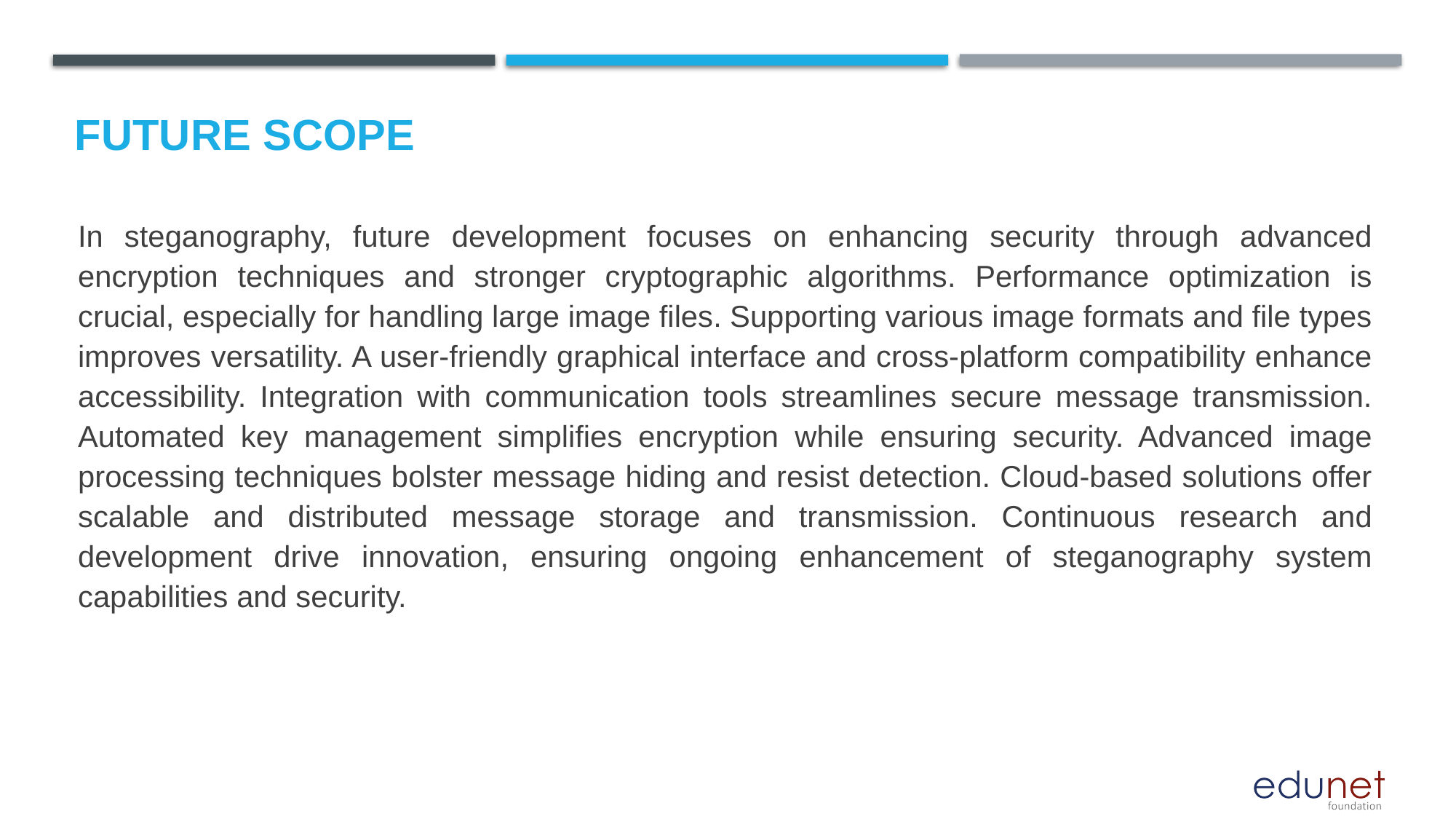

Future scope

In steganography, future development focuses on enhancing security through advanced encryption techniques and stronger cryptographic algorithms. Performance optimization is crucial, especially for handling large image files. Supporting various image formats and file types improves versatility. A user-friendly graphical interface and cross-platform compatibility enhance accessibility. Integration with communication tools streamlines secure message transmission. Automated key management simplifies encryption while ensuring security. Advanced image processing techniques bolster message hiding and resist detection. Cloud-based solutions offer scalable and distributed message storage and transmission. Continuous research and development drive innovation, ensuring ongoing enhancement of steganography system capabilities and security.